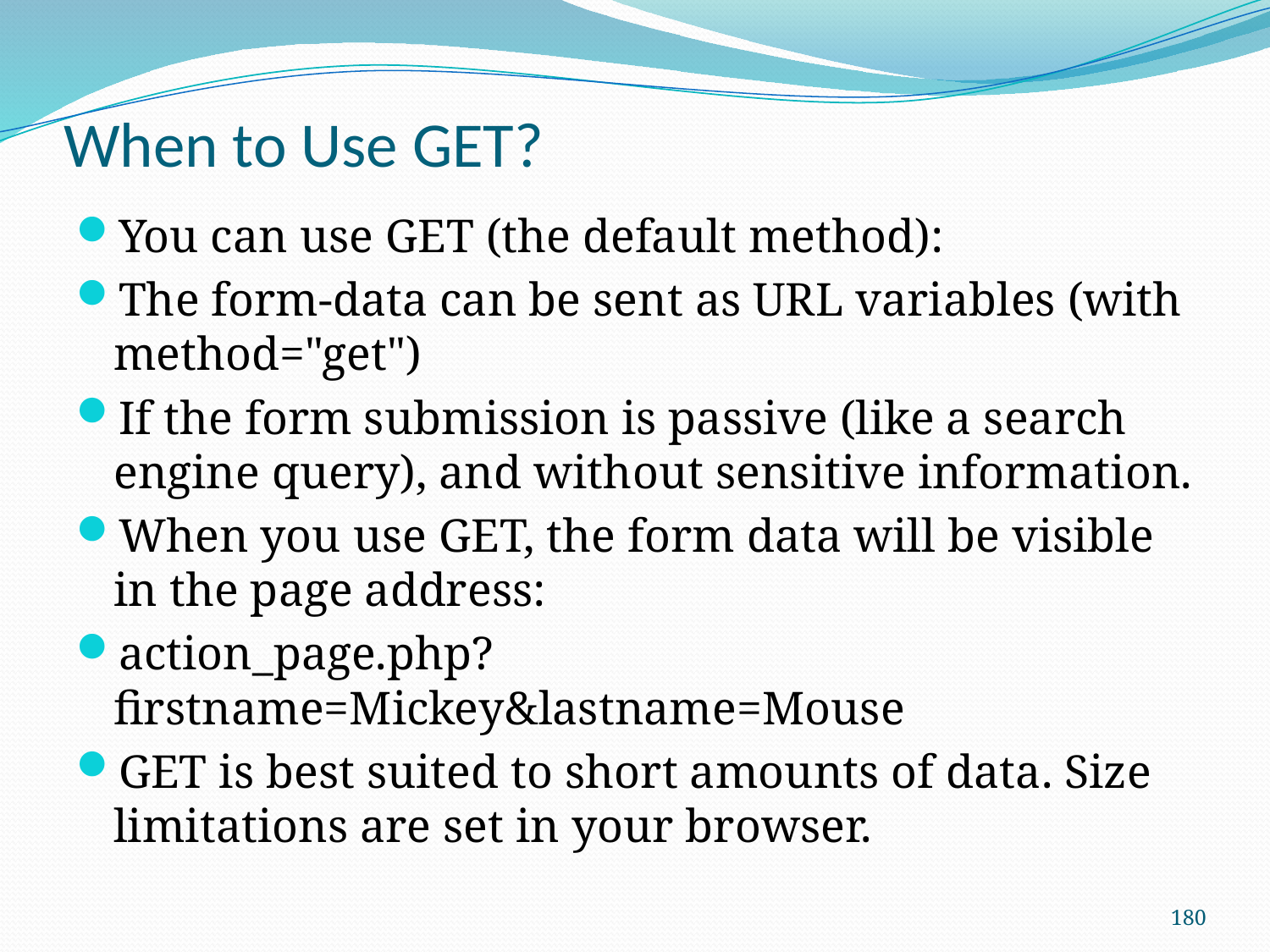

# When to Use GET?
You can use GET (the default method):
The form-data can be sent as URL variables (with method="get")
If the form submission is passive (like a search engine query), and without sensitive information.
When you use GET, the form data will be visible in the page address:
action_page.php?firstname=Mickey&lastname=Mouse
GET is best suited to short amounts of data. Size limitations are set in your browser.
180